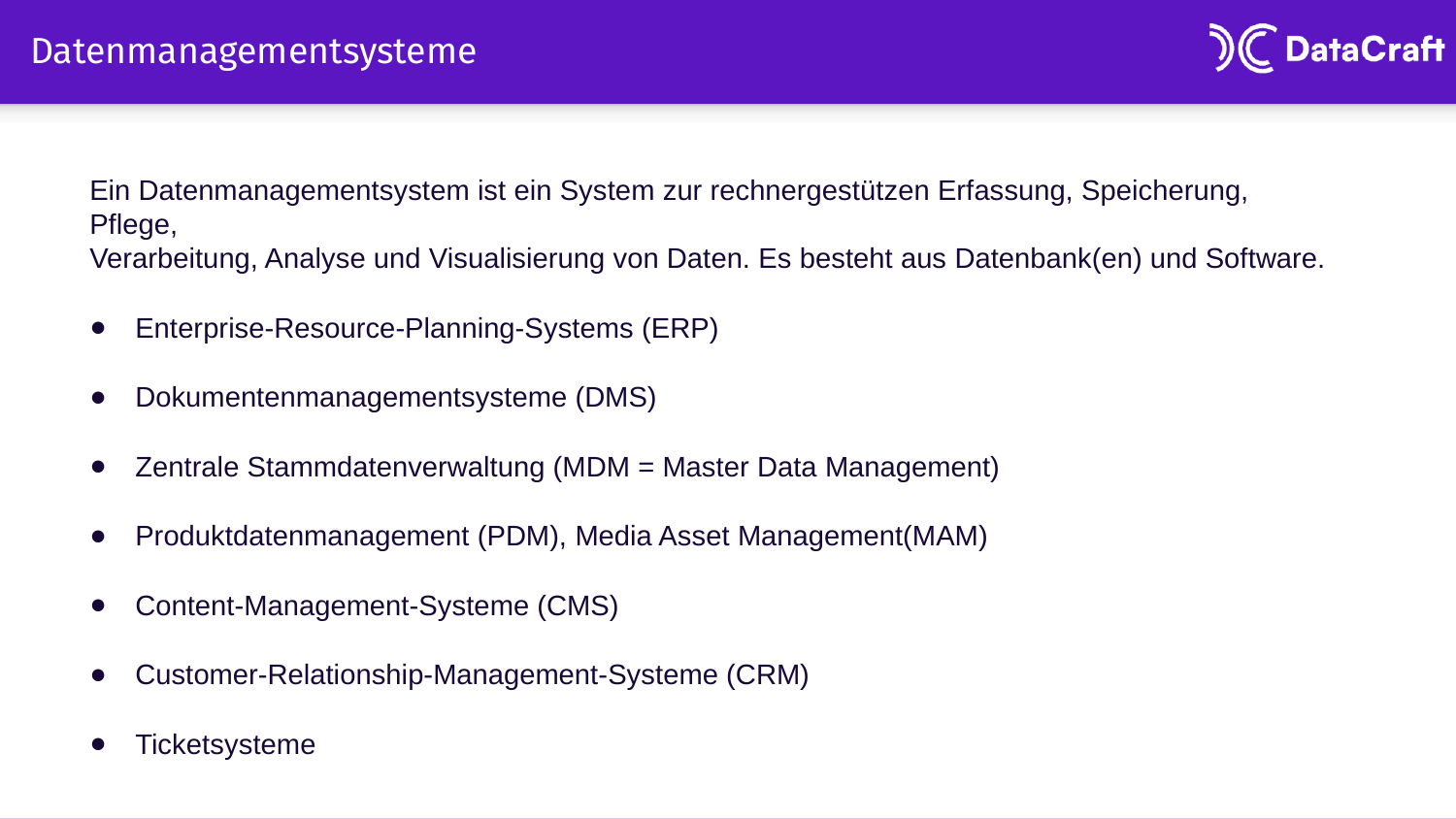

# Datenmanagementsysteme
Ein Datenmanagementsystem ist ein System zur rechnergestützen Erfassung, Speicherung, Pflege,
Verarbeitung, Analyse und Visualisierung von Daten. Es besteht aus Datenbank(en) und Software.

Enterprise-Resource-Planning-Systems (ERP)

Dokumentenmanagementsysteme (DMS)

Zentrale Stammdatenverwaltung (MDM = Master Data Management)

Produktdatenmanagement (PDM), Media Asset Management(MAM)

Content-Management-Systeme (CMS)

Customer-Relationship-Management-Systeme (CRM)

Ticketsysteme